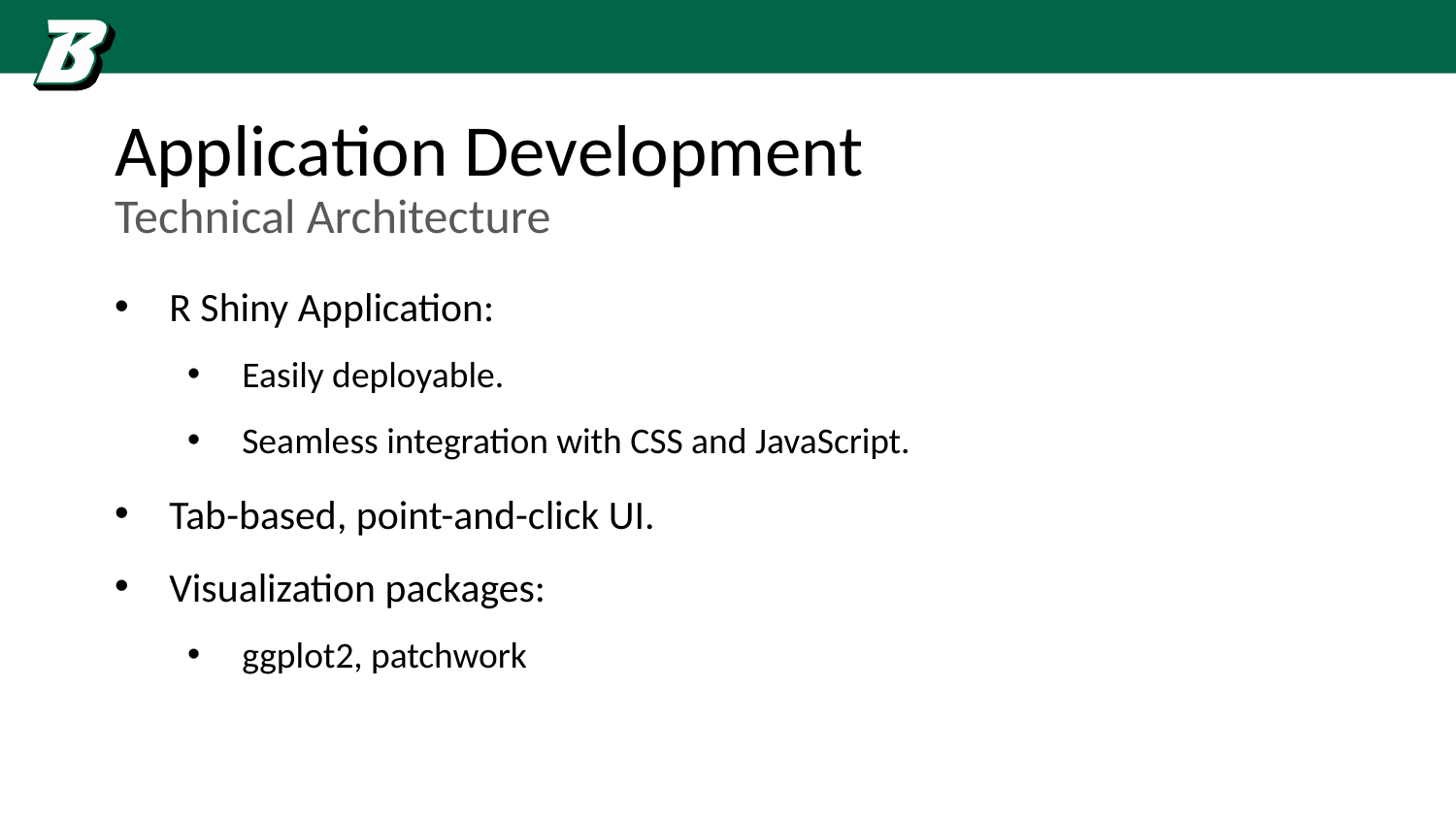

# Application Development
Technical Architecture

R Shiny Application:
Easily deployable.
Seamless integration with CSS and JavaScript.

Tab-based, point-and-click UI.
Visualization packages:
ggplot2, patchwork